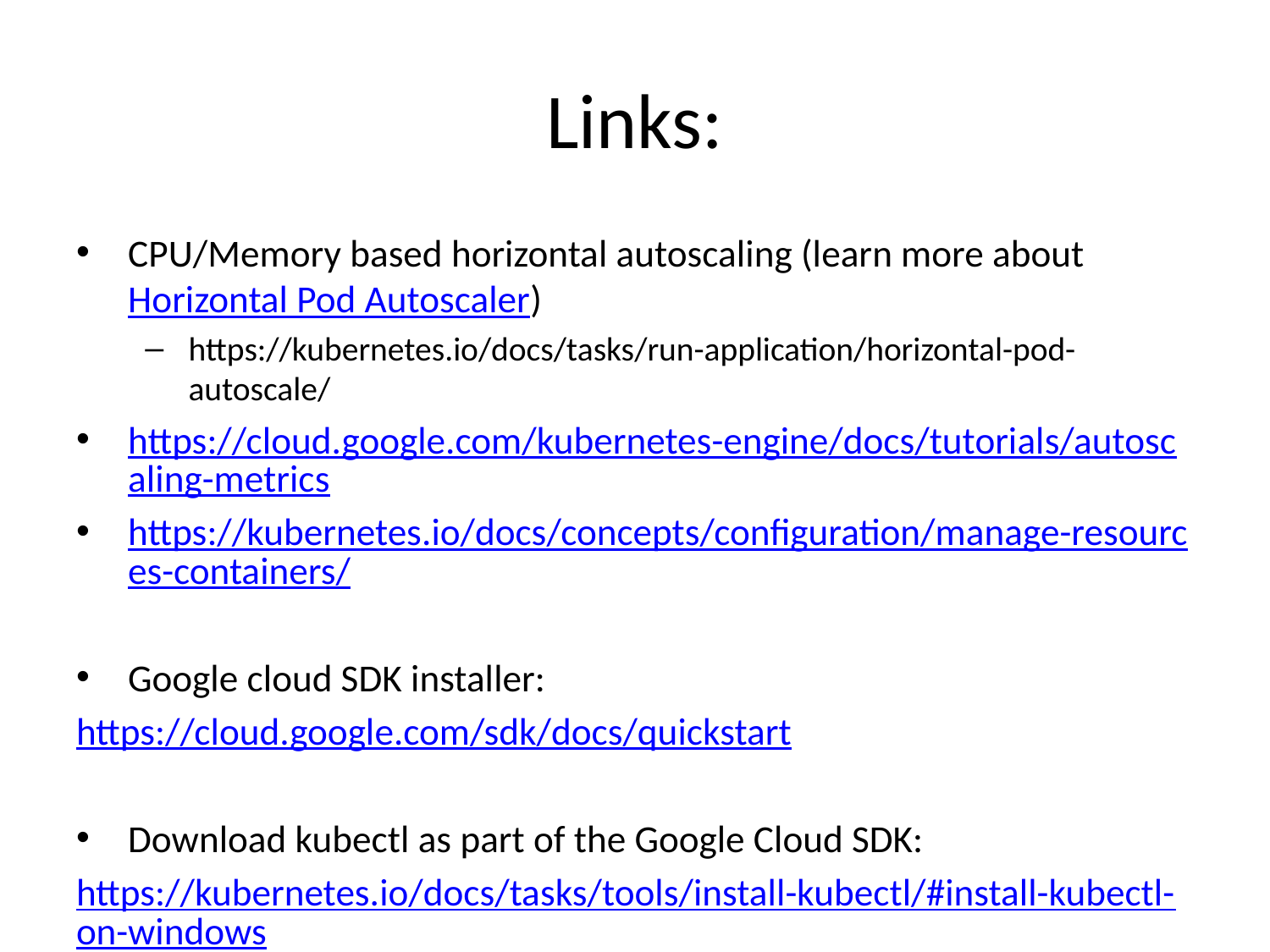

# Links:
CPU/Memory based horizontal autoscaling (learn more about Horizontal Pod Autoscaler)
https://kubernetes.io/docs/tasks/run-application/horizontal-pod-autoscale/
https://cloud.google.com/kubernetes-engine/docs/tutorials/autoscaling-metrics
https://kubernetes.io/docs/concepts/configuration/manage-resources-containers/

Google cloud SDK installer:
https://cloud.google.com/sdk/docs/quickstart

Download kubectl as part of the Google Cloud SDK:
https://kubernetes.io/docs/tasks/tools/install-kubectl/#install-kubectl-on-windows